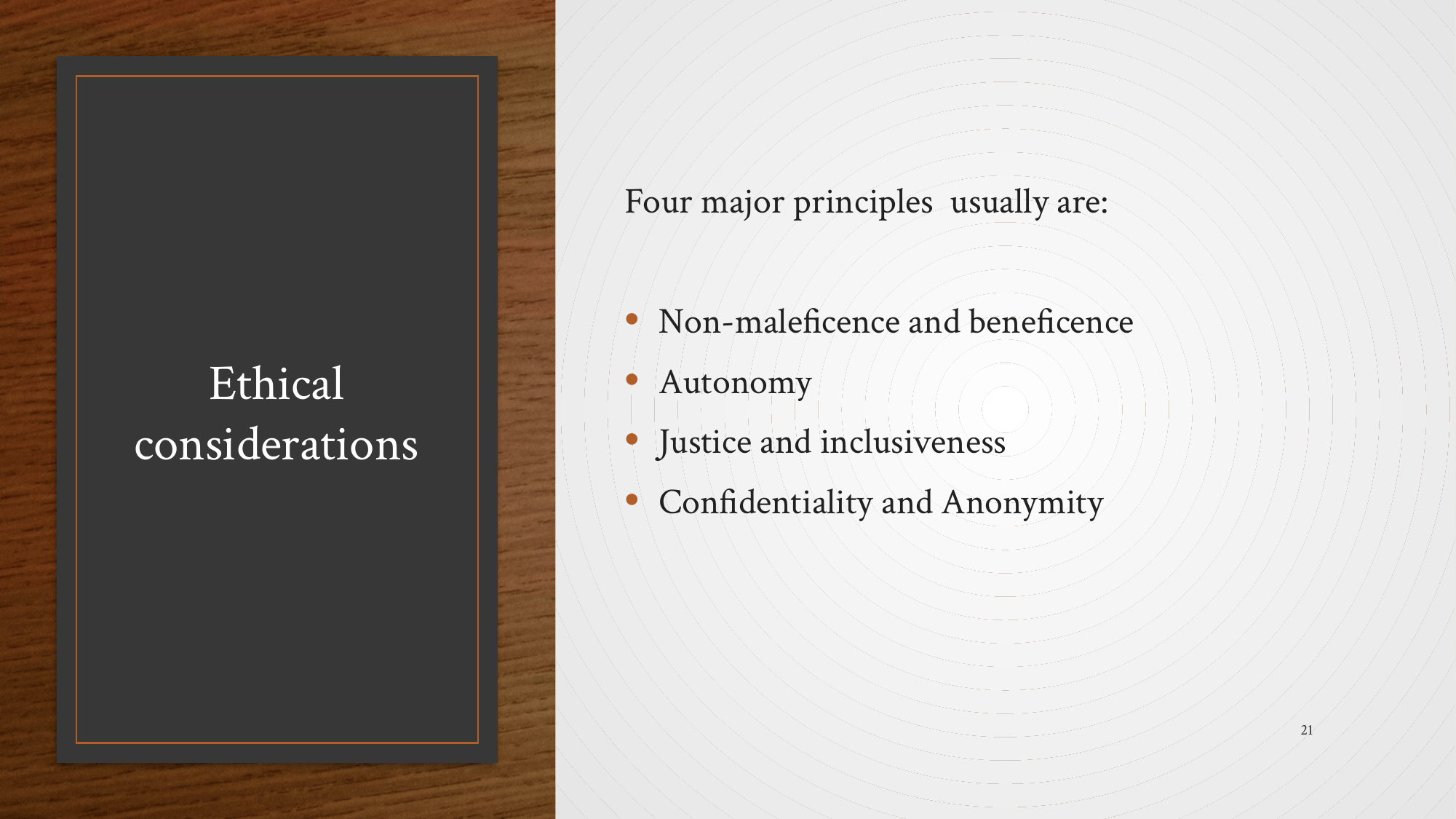

Four major principles  usually are:

Non-maleficence and beneficence
Autonomy
Justice and inclusiveness
Confidentiality and Anonymity

# Ethical considerations
21